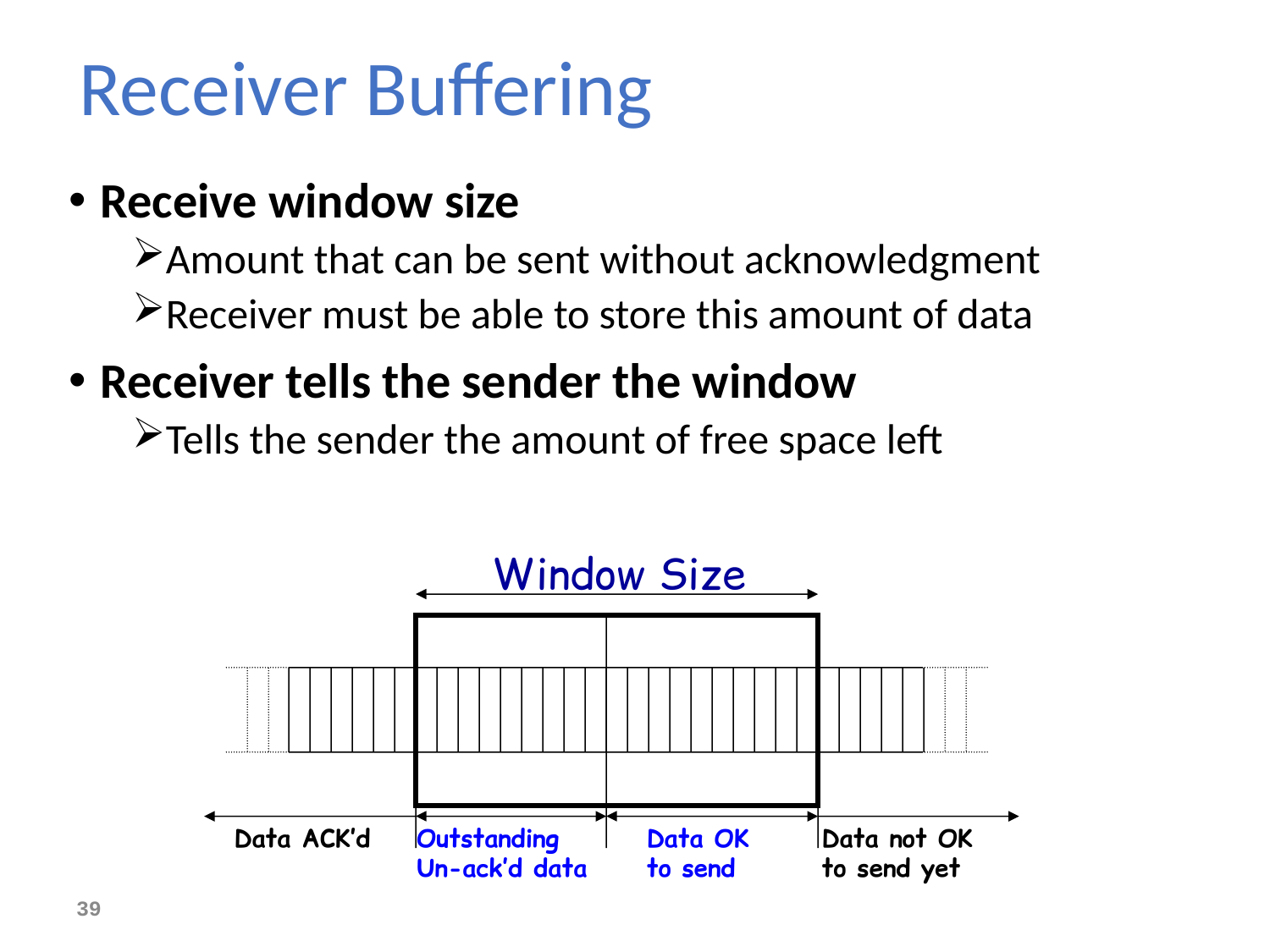

# Receiver Buffering
Receive window size
Amount that can be sent without acknowledgment
Receiver must be able to store this amount of data
Receiver tells the sender the window
Tells the sender the amount of free space left
Window Size

Data ACK’d

Outstanding
Un-ack’d data
Data OK
to send
Data not OK
to send yet
39